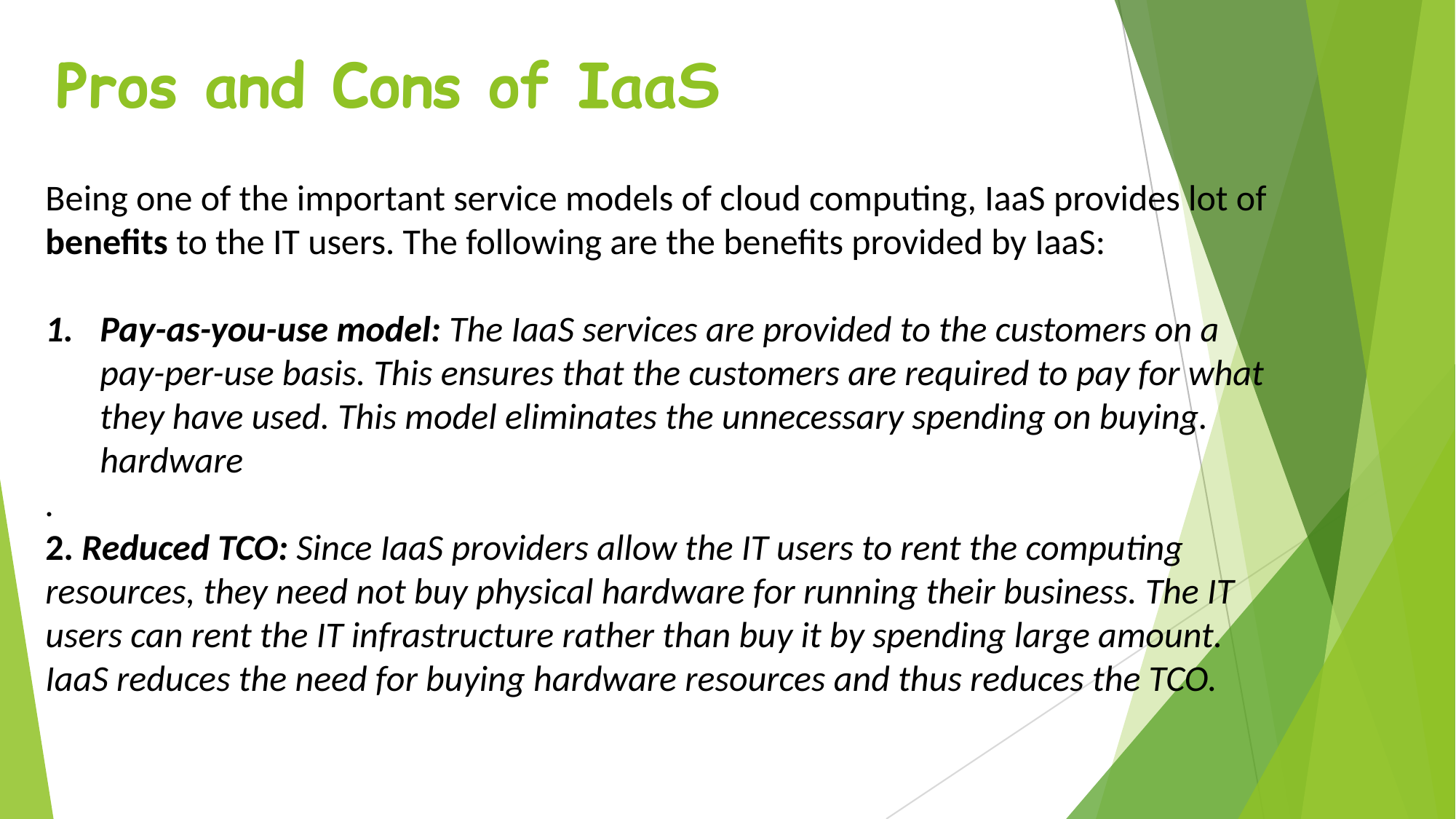

# Pros and Cons of IaaS
Being one of the important service models of cloud computing, IaaS provides lot of benefits to the IT users. The following are the benefits provided by IaaS:

Pay-as-you-use model: The IaaS services are provided to the customers on a pay-per-use basis. This ensures that the customers are required to pay for what they have used. This model eliminates the unnecessary spending on buying. hardware
.
2. Reduced TCO: Since IaaS providers allow the IT users to rent the computing resources, they need not buy physical hardware for running their business. The IT users can rent the IT infrastructure rather than buy it by spending large amount. IaaS reduces the need for buying hardware resources and thus reduces the TCO.